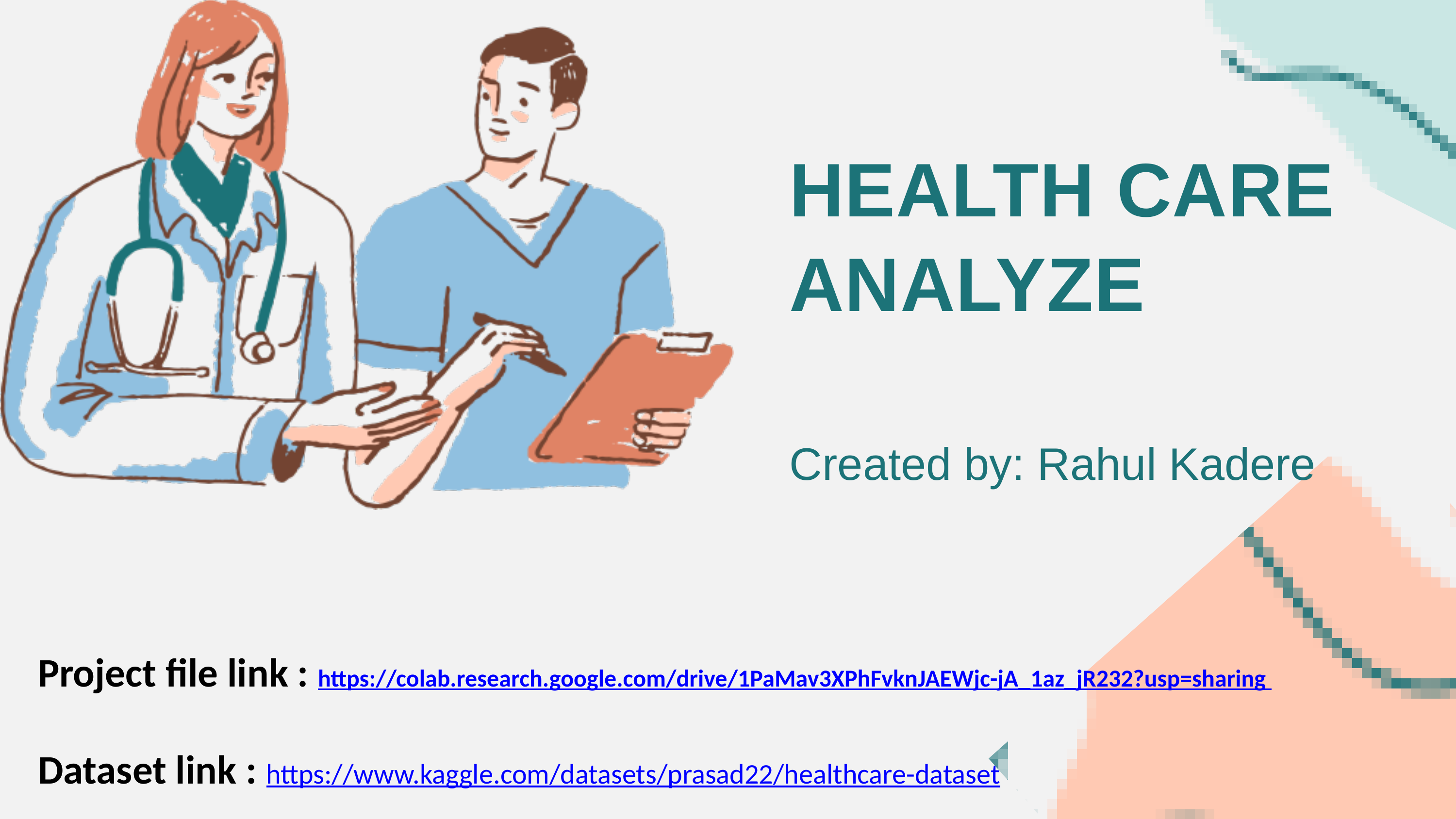

HEALTH CARE ANALYZE
Created by: Rahul Kadere

Project file link : https://colab.research.google.com/drive/1PaMav3XPhFvknJAEWjc-jA_1az_jR232?usp=sharing

Dataset link : https://www.kaggle.com/datasets/prasad22/healthcare-dataset